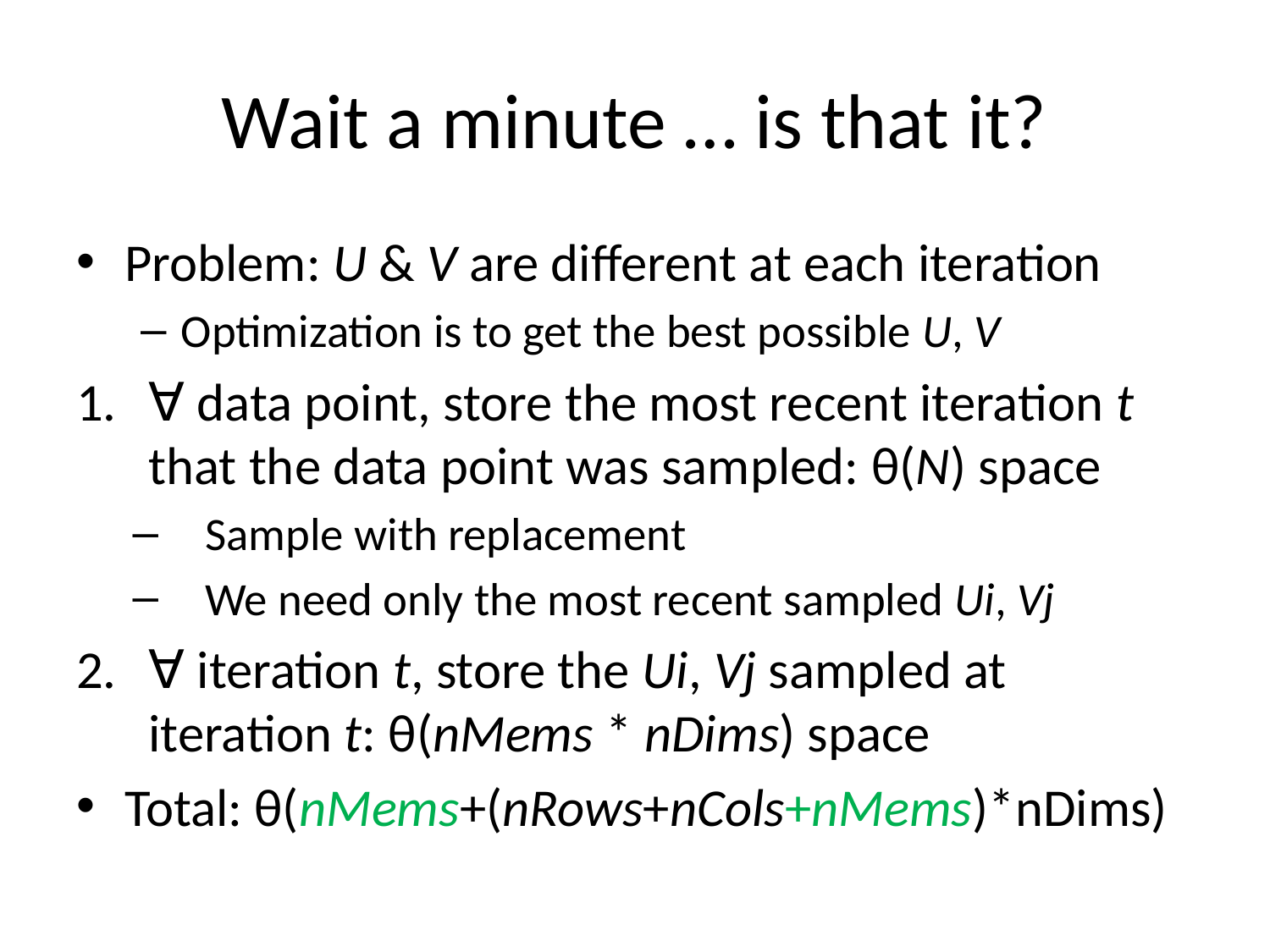

# Wait a minute … is that it?
Problem: U & V are different at each iteration
Optimization is to get the best possible U, V
∀ data point, store the most recent iteration t that the data point was sampled: θ(N) space
Sample with replacement
We need only the most recent sampled Ui, Vj
∀ iteration t, store the Ui, Vj sampled at iteration t: θ(nMems * nDims) space
Total: θ(nMems+(nRows+nCols+nMems)*nDims)